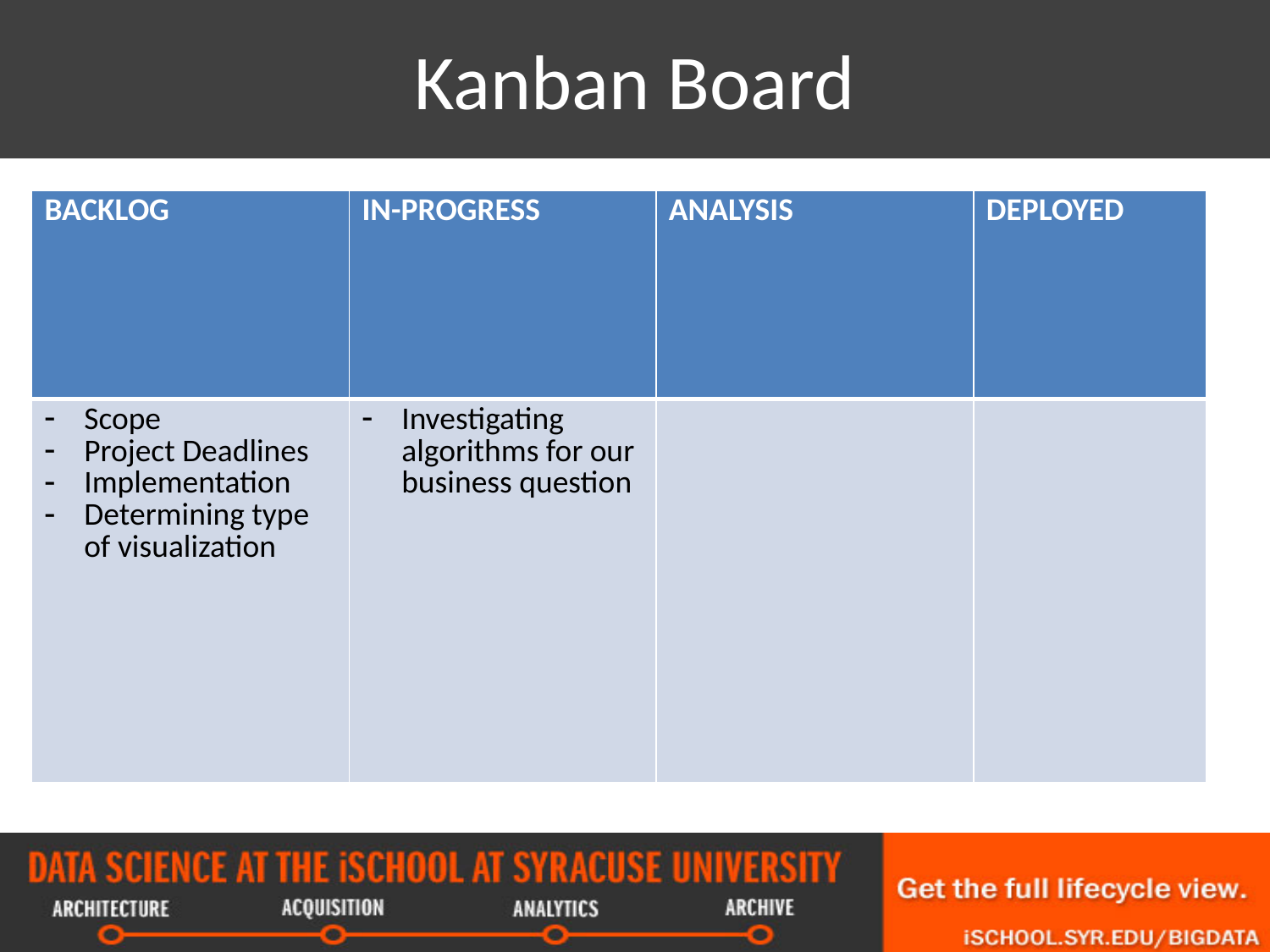

# Kanban Board
| BACKLOG | IN-PROGRESS | ANALYSIS | DEPLOYED |
| --- | --- | --- | --- |
| Scope Project Deadlines Implementation Determining type of visualization | Investigating algorithms for our business question |  |  |